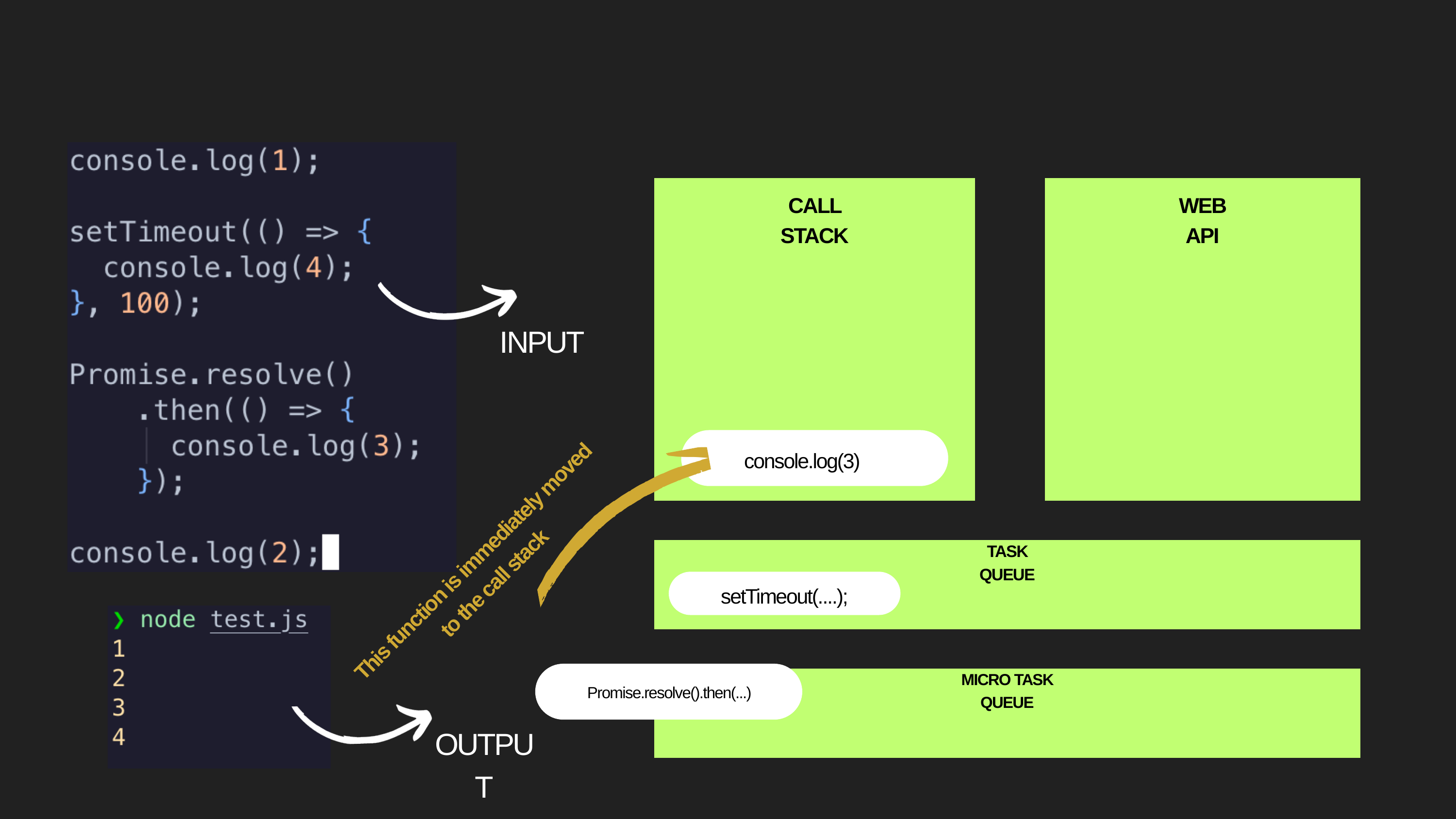

CALL STACK
WEB API

INPUT

console.log(3)

This function is immediately moved to the call stack
TASK QUEUE

setTimeout(....);

MICRO TASK QUEUE

Promise.resolve().then(...)

OUTPUT